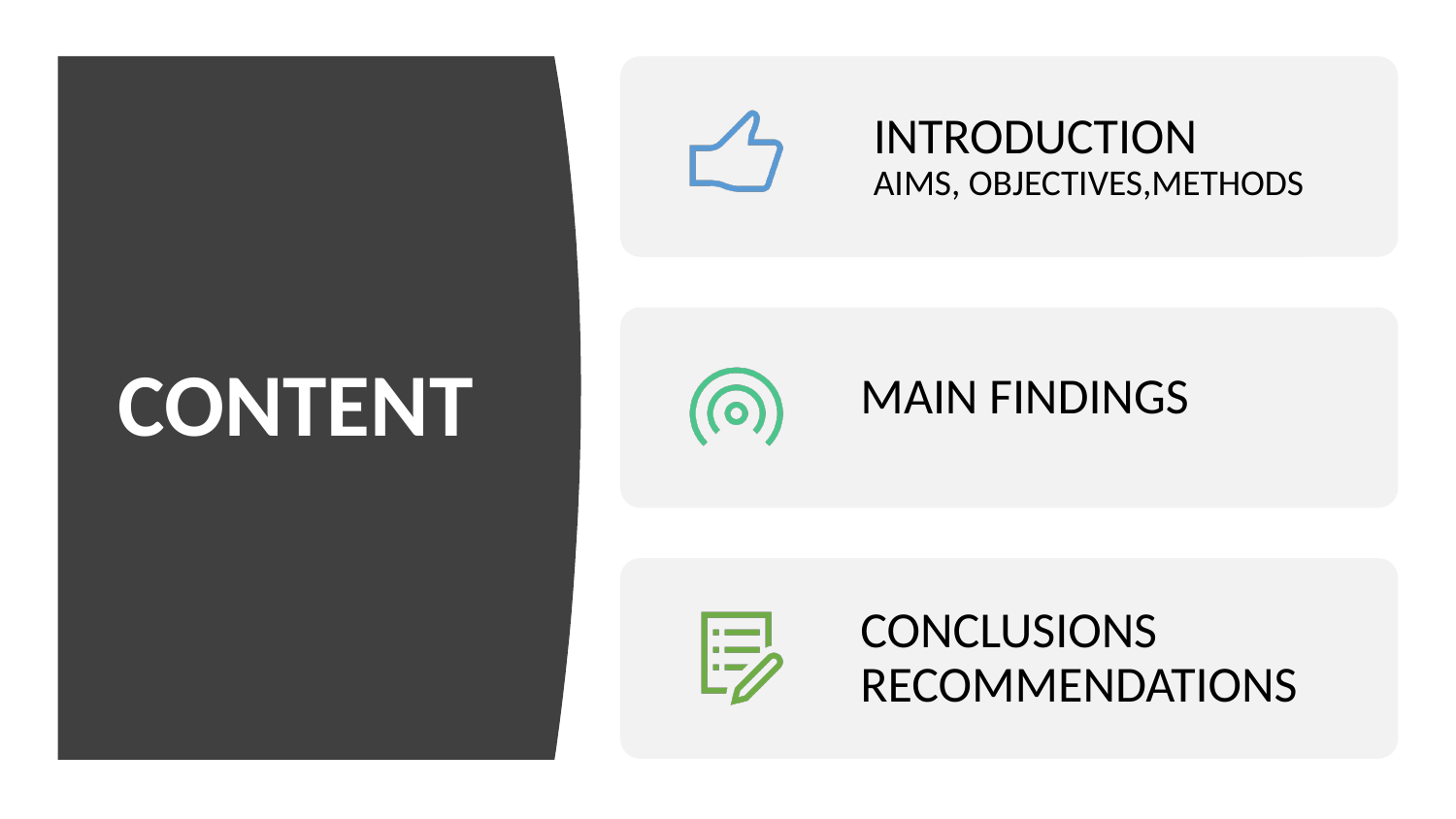

INTRODUCTION
AIMS, OBJECTIVES,METHODS

MAIN FINDINGS

CONCLUSIONS  RECOMMENDATIONS

# CONTENT